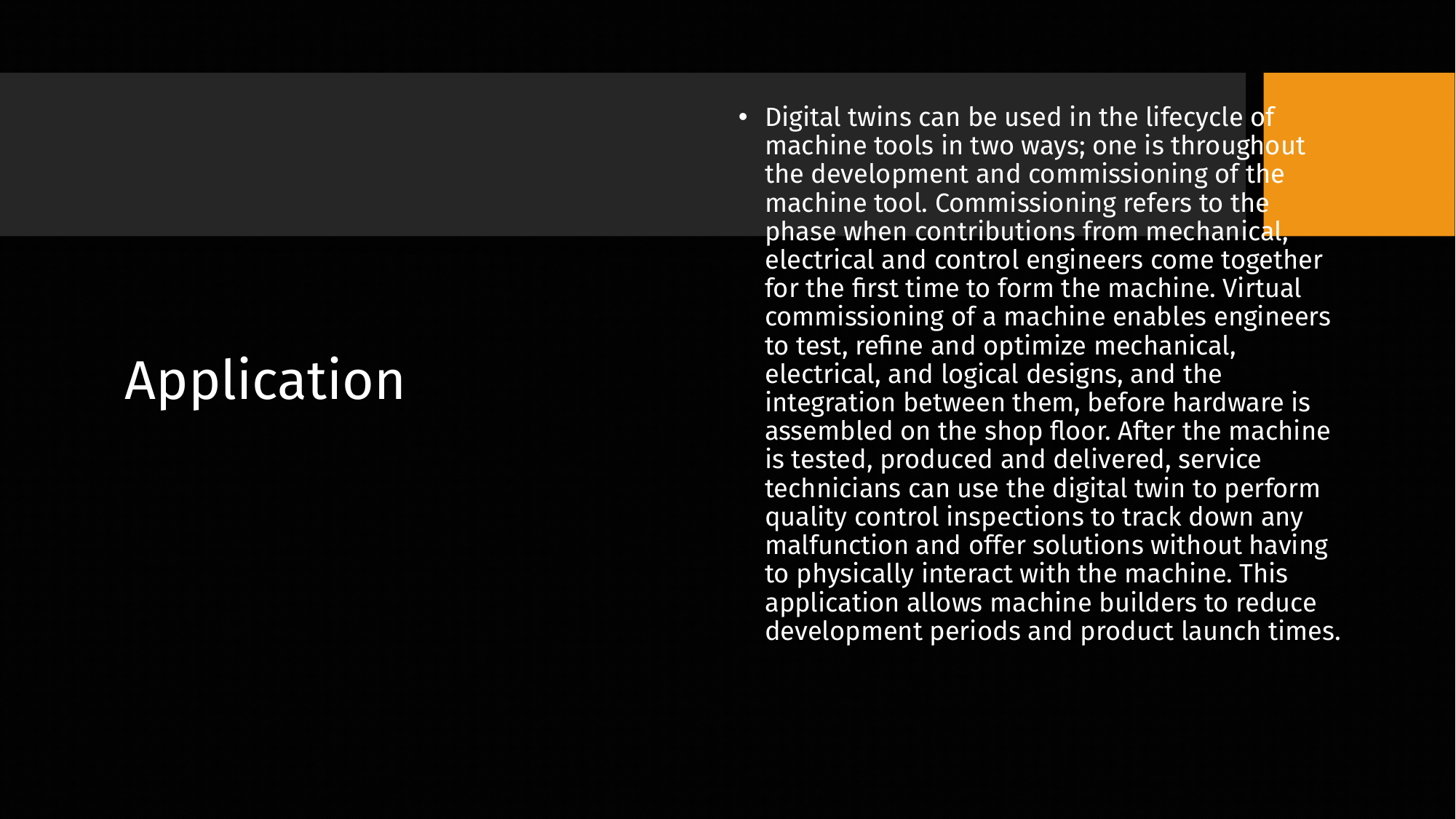

Digital twins can be used in the lifecycle of machine tools in two ways; one is throughout the development and commissioning of the machine tool. Commissioning refers to the phase when contributions from mechanical, electrical and control engineers come together for the first time to form the machine. Virtual commissioning of a machine enables engineers to test, refine and optimize mechanical, electrical, and logical designs, and the integration between them, before hardware is assembled on the shop floor. After the machine is tested, produced and delivered, service technicians can use the digital twin to perform quality control inspections to track down any malfunction and offer solutions without having to physically interact with the machine. This application allows machine builders to reduce development periods and product launch times.
# Application